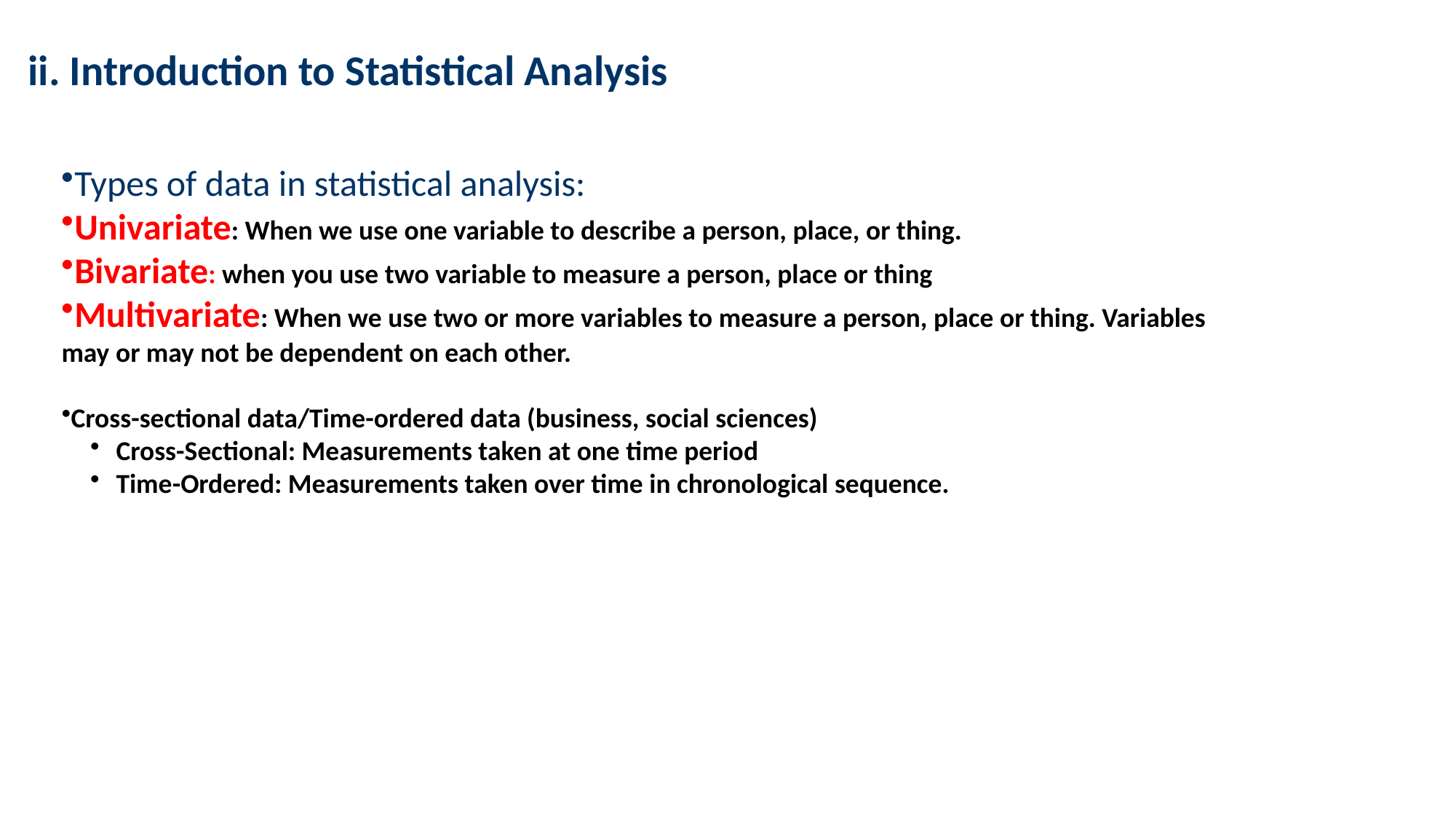

ii. Introduction to Statistical Analysis
Types of data in statistical analysis:
Univariate: When we use one variable to describe a person, place, or thing.
Bivariate: when you use two variable to measure a person, place or thing
Multivariate: When we use two or more variables to measure a person, place or thing. Variables may or may not be dependent on each other.

Cross-sectional data/Time-ordered data (business, social sciences)
Cross-Sectional: Measurements taken at one time period
Time-Ordered: Measurements taken over time in chronological sequence.